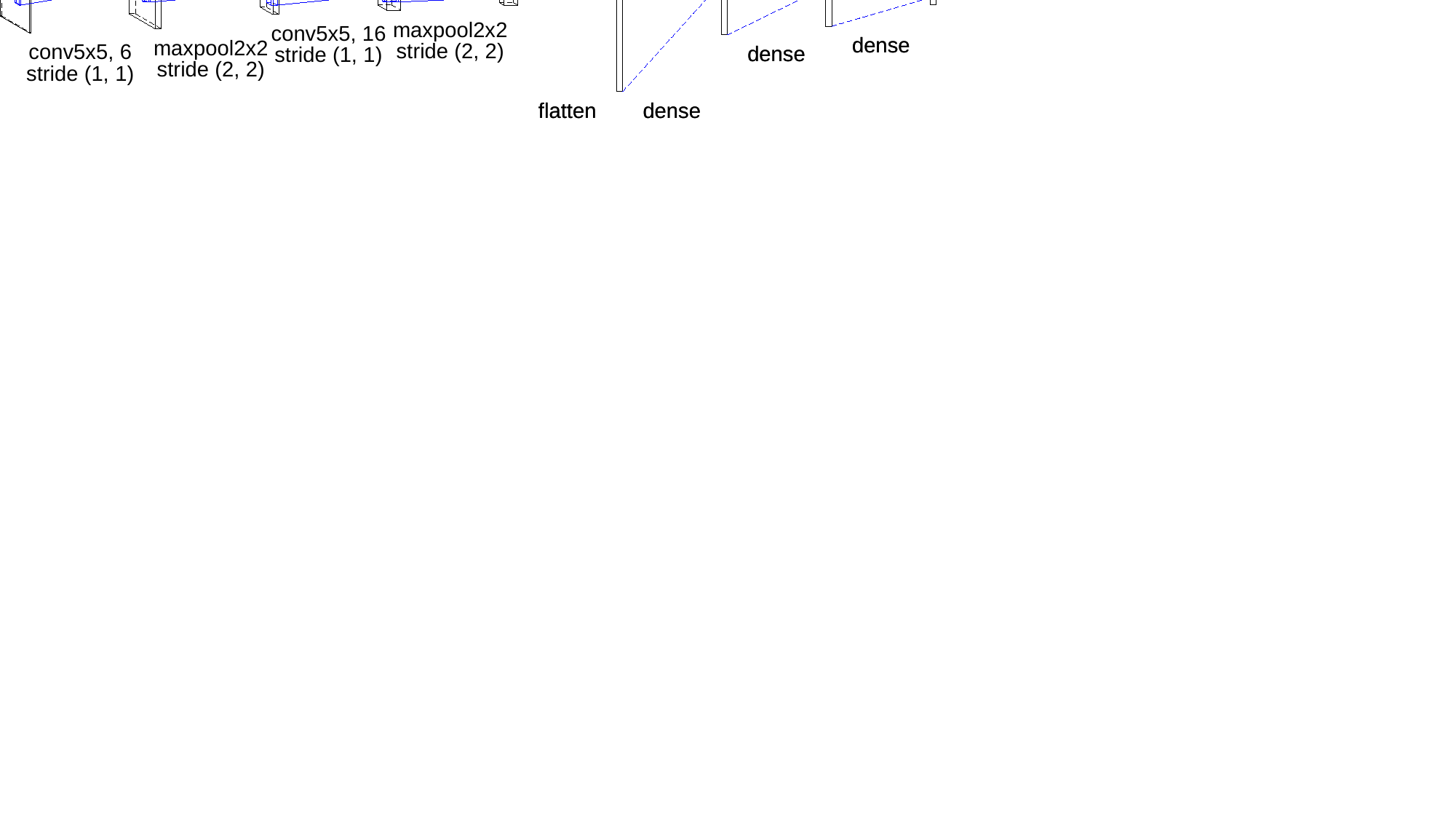

400
120
32x32x1
28x28x6
84
14x14x6
10x10x16
5x5x16
10
maxpool2x2
conv5x5, 16
dense
dense
maxpool2x2
stride (2, 2)
conv5x5, 6
dense
dense
stride (1, 1)
stride (2, 2)
stride (1, 1)
flatten
flatten
dense
dense